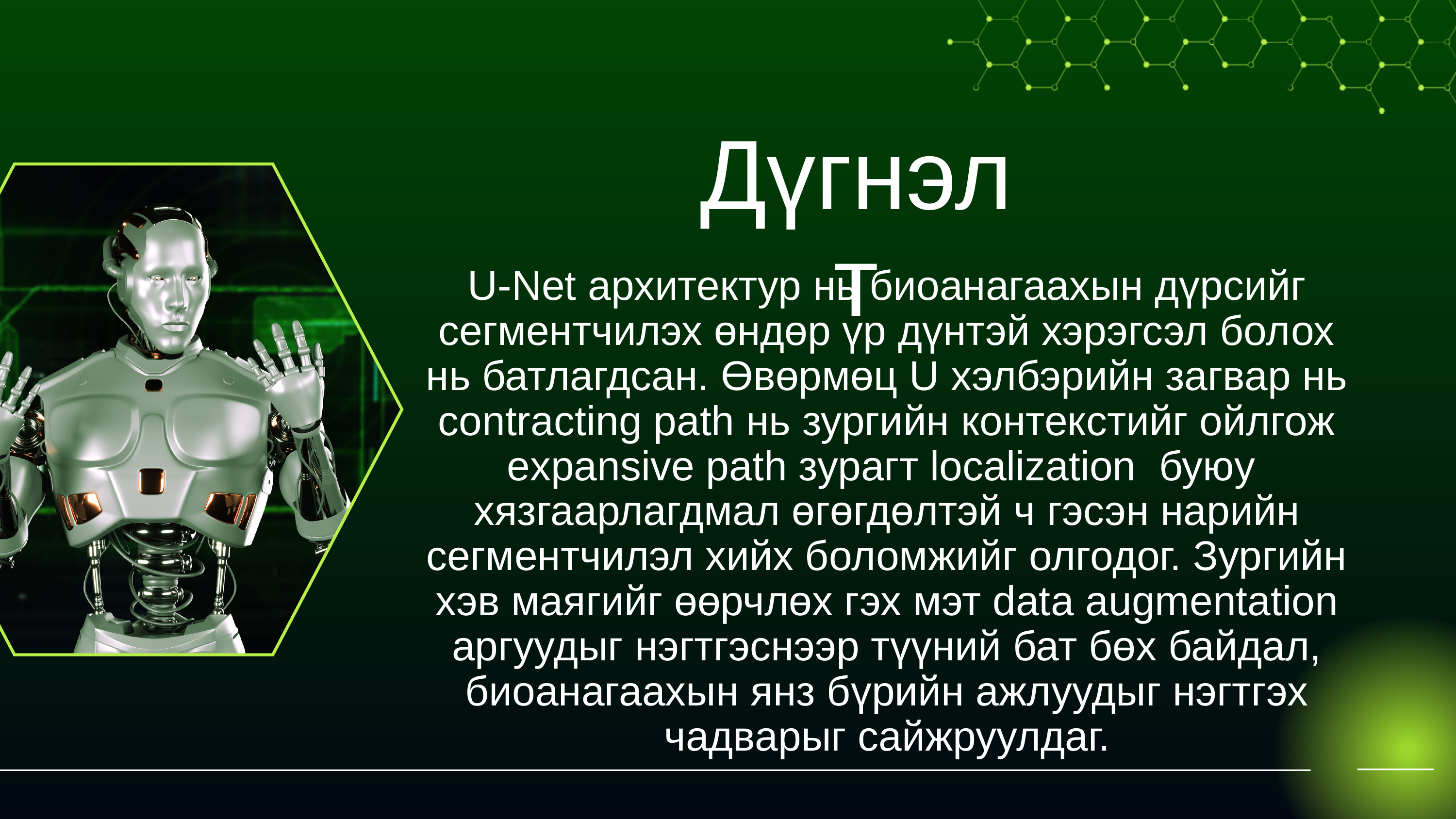

Дүгнэлт

U-Net архитектур нь биоанагаахын дүрсийг сегментчилэх өндөр үр дүнтэй хэрэгсэл болох нь батлагдсан. Өвөрмөц U хэлбэрийн загвар нь contracting path нь зургийн контекстийг ойлгож expansive path зурагт localization  буюу  хязгаарлагдмал өгөгдөлтэй ч гэсэн нарийн сегментчилэл хийх боломжийг олгодог. Зургийн хэв маягийг өөрчлөх гэх мэт data augmentation аргуудыг нэгтгэснээр түүний бат бөх байдал, биоанагаахын янз бүрийн ажлуудыг нэгтгэх чадварыг сайжруулдаг.